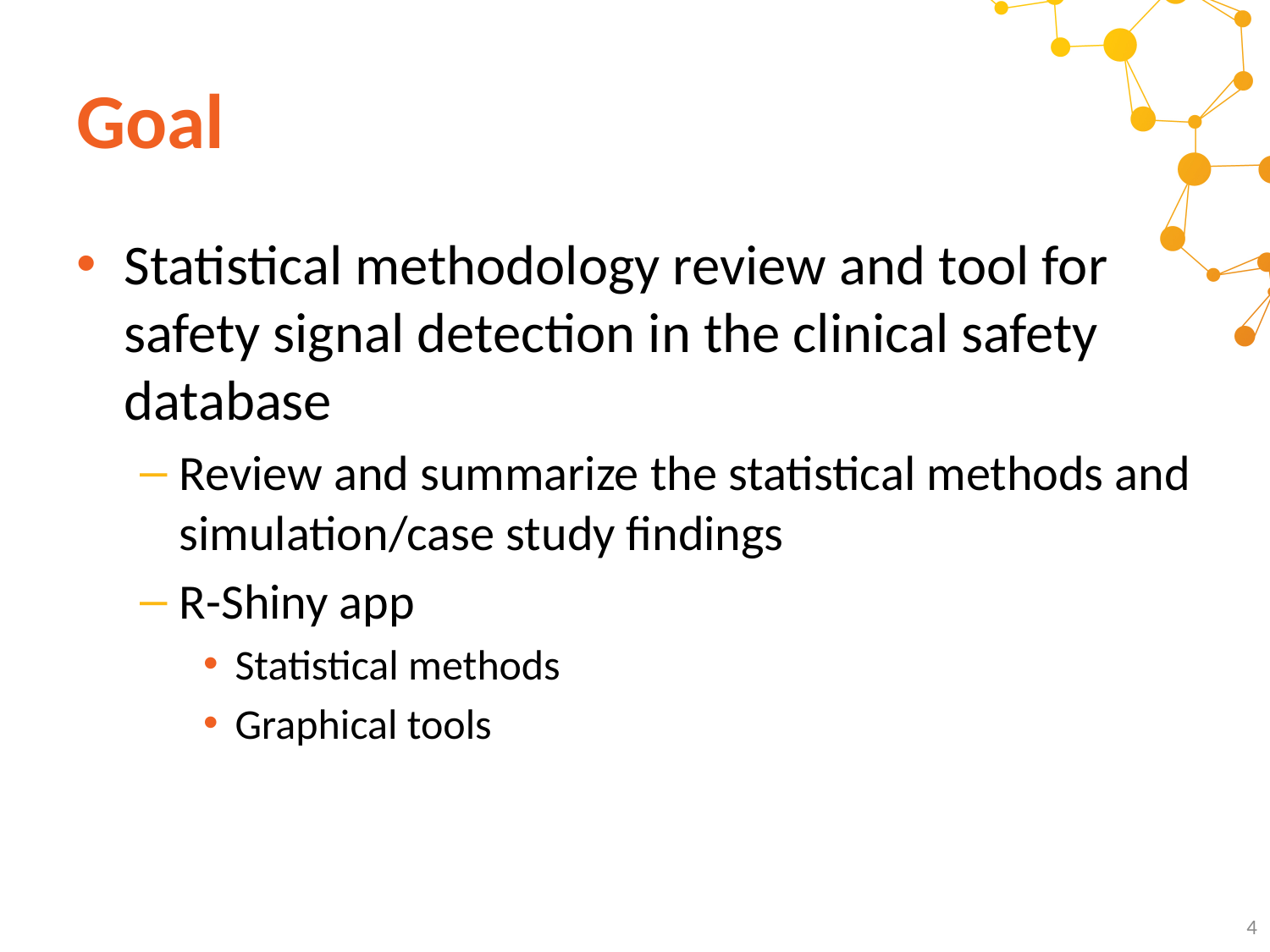

# Goal
Statistical methodology review and tool for safety signal detection in the clinical safety database
Review and summarize the statistical methods and simulation/case study findings
R-Shiny app
Statistical methods
Graphical tools
4